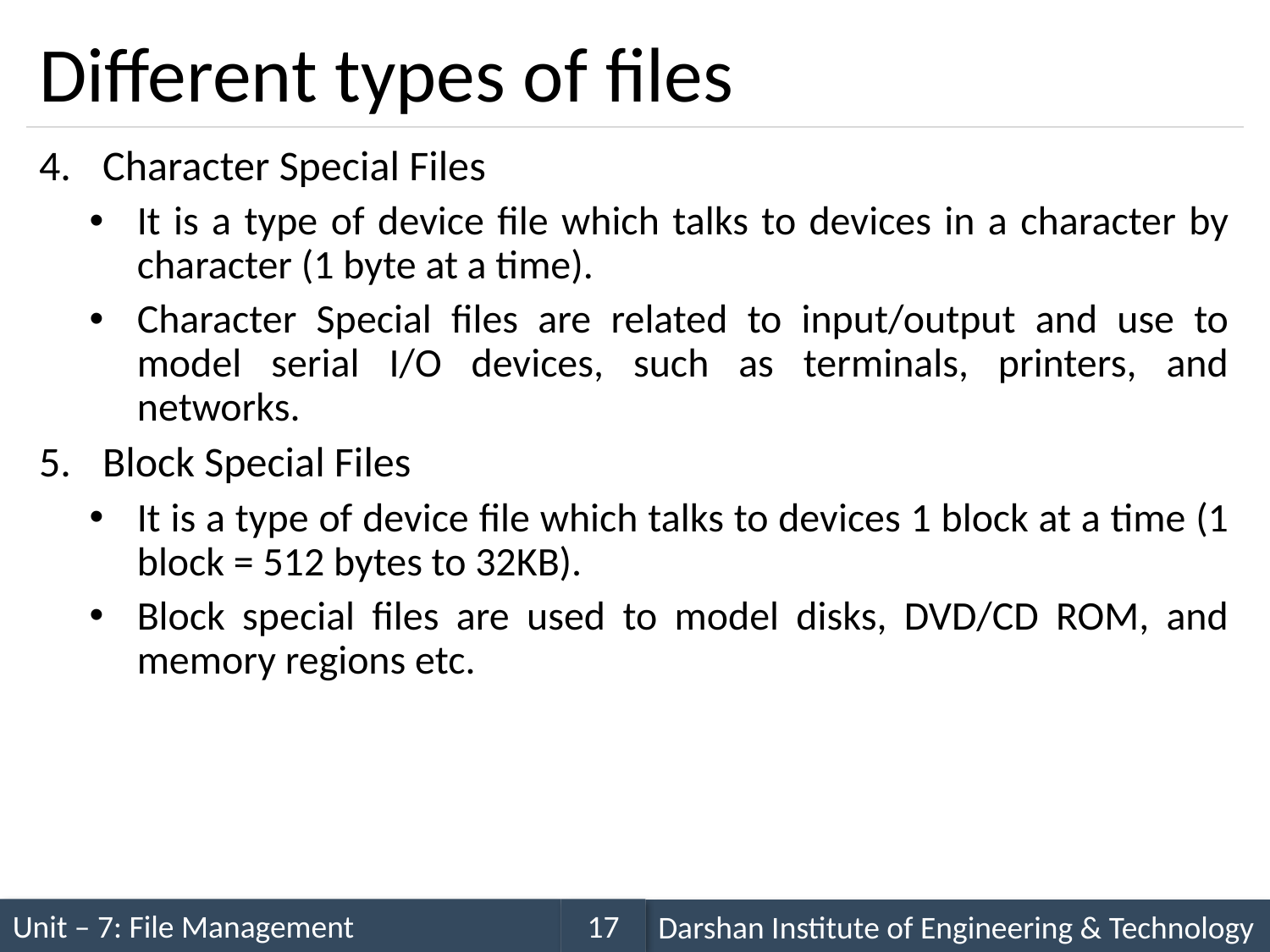

# Different types of files
Character Special Files
It is a type of device file which talks to devices in a character by character (1 byte at a time).
Character Special files are related to input/output and use to model serial I/O devices, such as terminals, printers, and networks.
Block Special Files
It is a type of device file which talks to devices 1 block at a time (1 block = 512 bytes to 32KB).
Block special files are used to model disks, DVD/CD ROM, and memory regions etc.